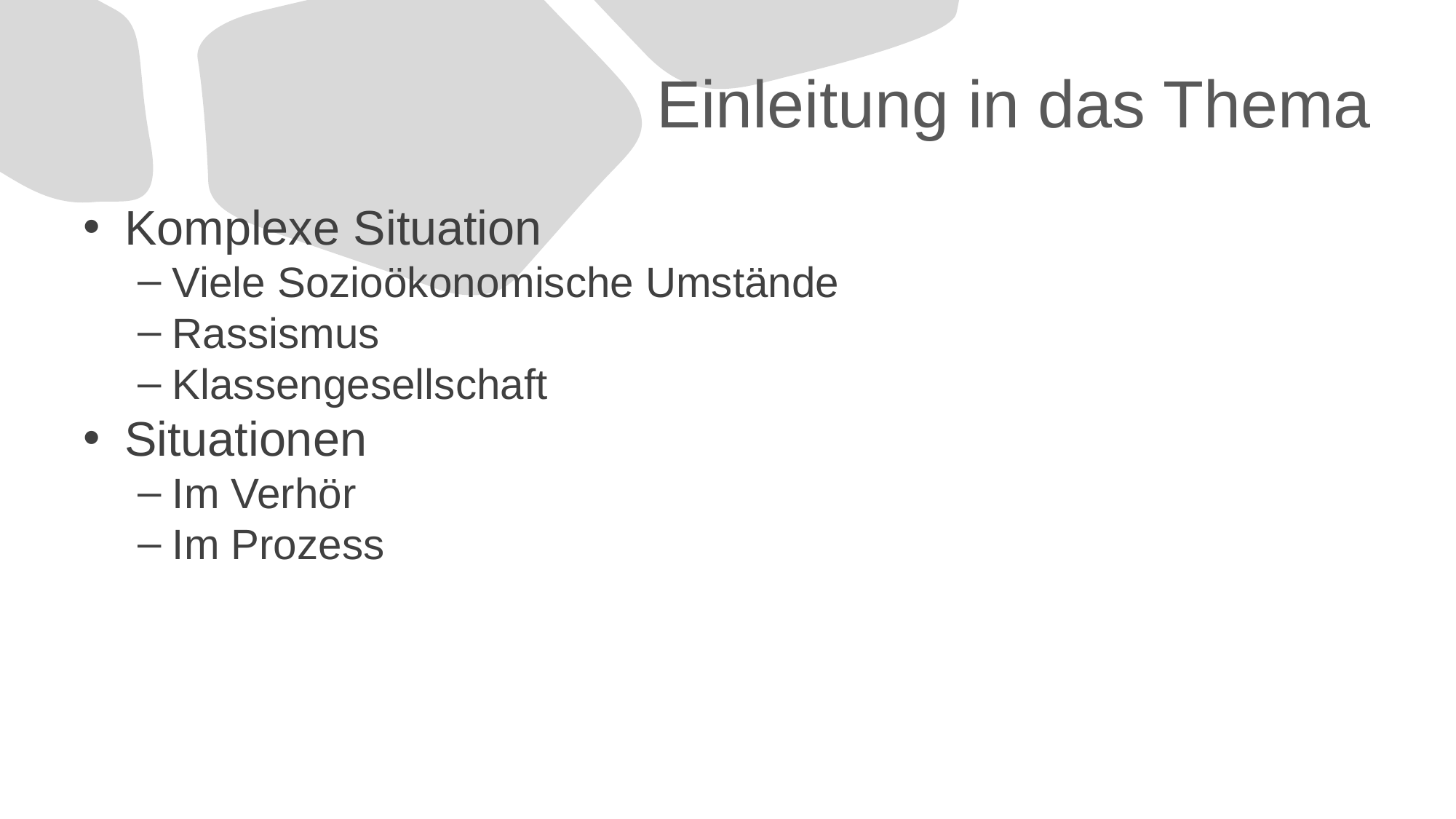

# Einleitung in das Thema
Komplexe Situation
Viele Sozioökonomische Umstände
Rassismus
Klassengesellschaft
Situationen
Im Verhör
Im Prozess